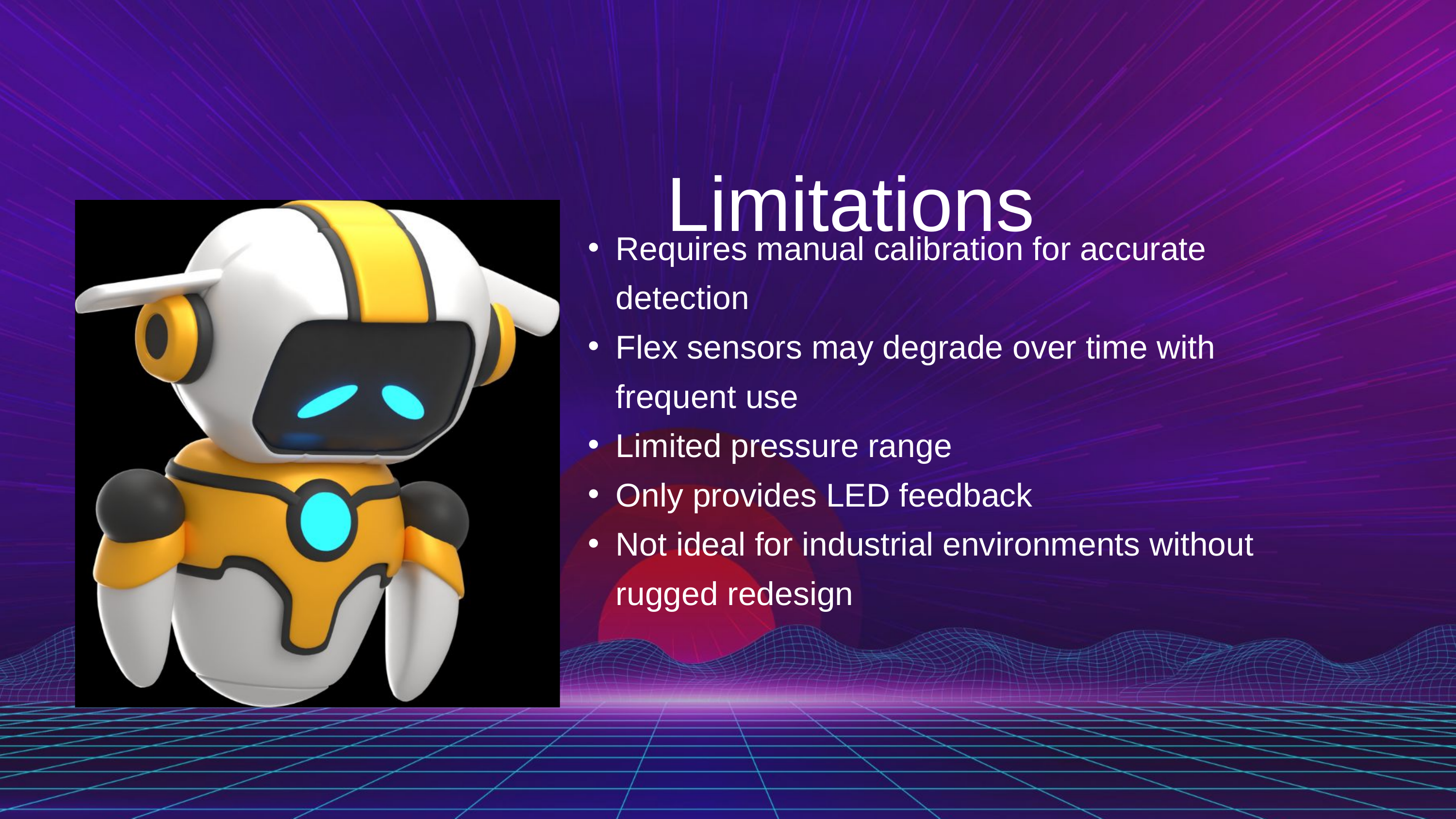

Limitations

Requires manual calibration for accurate detection
Flex sensors may degrade over time with frequent use
Limited pressure range
Only provides LED feedback
Not ideal for industrial environments without rugged redesign